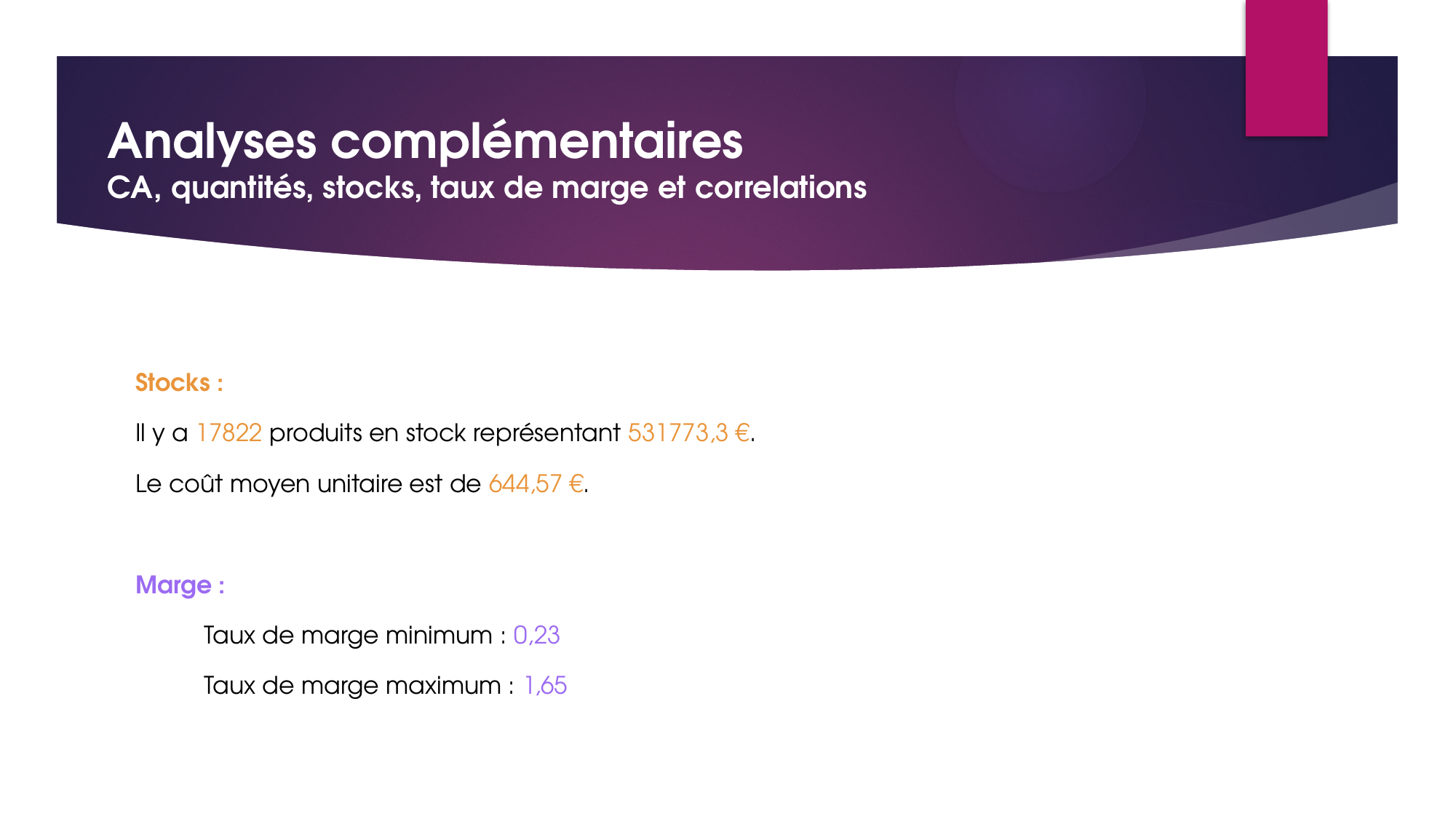

#
Analyses complémentaires
CA, quantités, stocks, taux de marge et correlations

Stocks :
Il y a 17822 produits en stock représentant 531773,3 €.
Le coût moyen unitaire est de 644,57 €.

Marge :
	Taux de marge minimum : 0,23
	Taux de marge maximum : 1,65